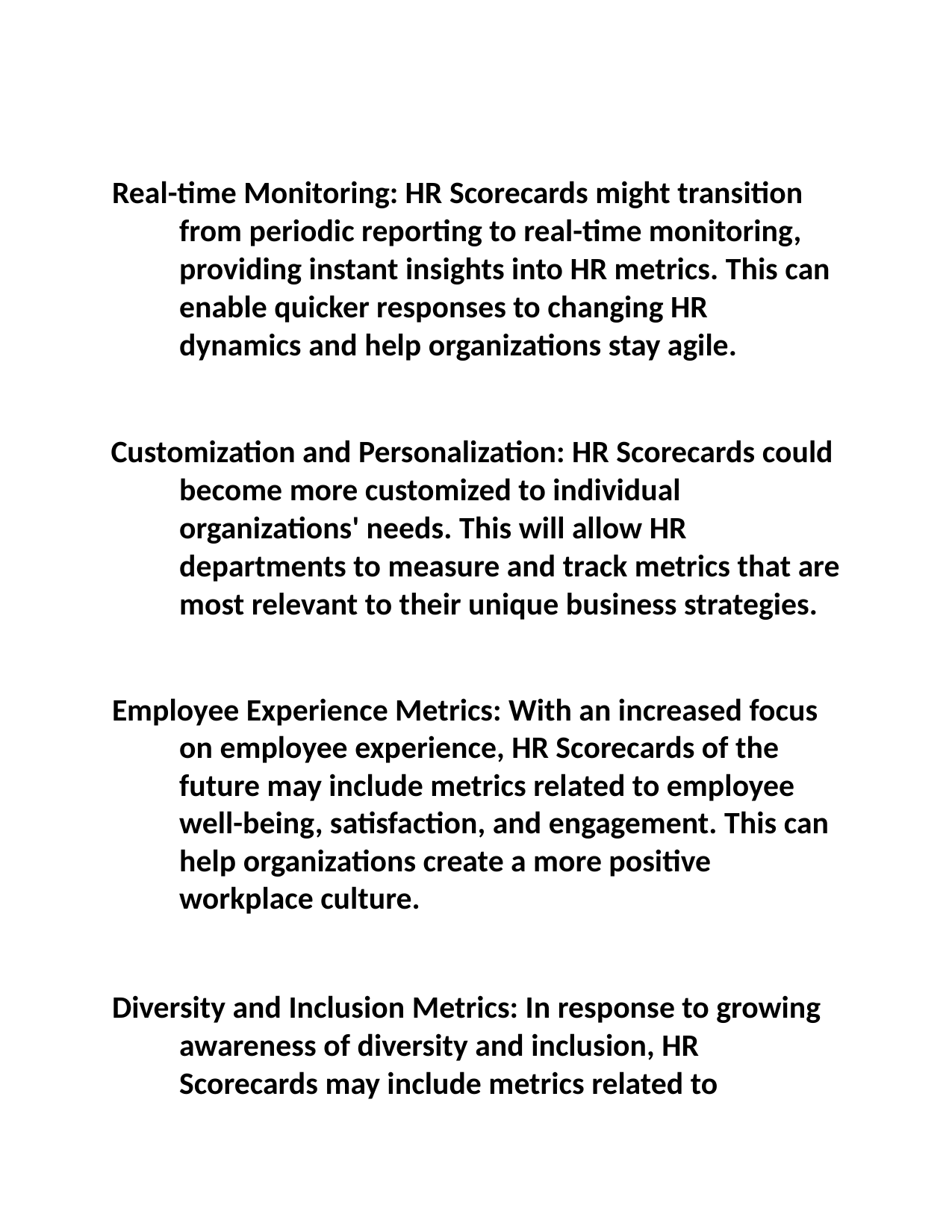

Real-time Monitoring: HR Scorecards might transition from periodic reporting to real-time monitoring, providing instant insights into HR metrics. This can enable quicker responses to changing HR dynamics and help organizations stay agile.
Customization and Personalization: HR Scorecards could become more customized to individual organizations' needs. This will allow HR departments to measure and track metrics that are most relevant to their unique business strategies.
Employee Experience Metrics: With an increased focus on employee experience, HR Scorecards of the future may include metrics related to employee well-being, satisfaction, and engagement. This can help organizations create a more positive workplace culture.
Diversity and Inclusion Metrics: In response to growing awareness of diversity and inclusion, HR Scorecards may include metrics related to